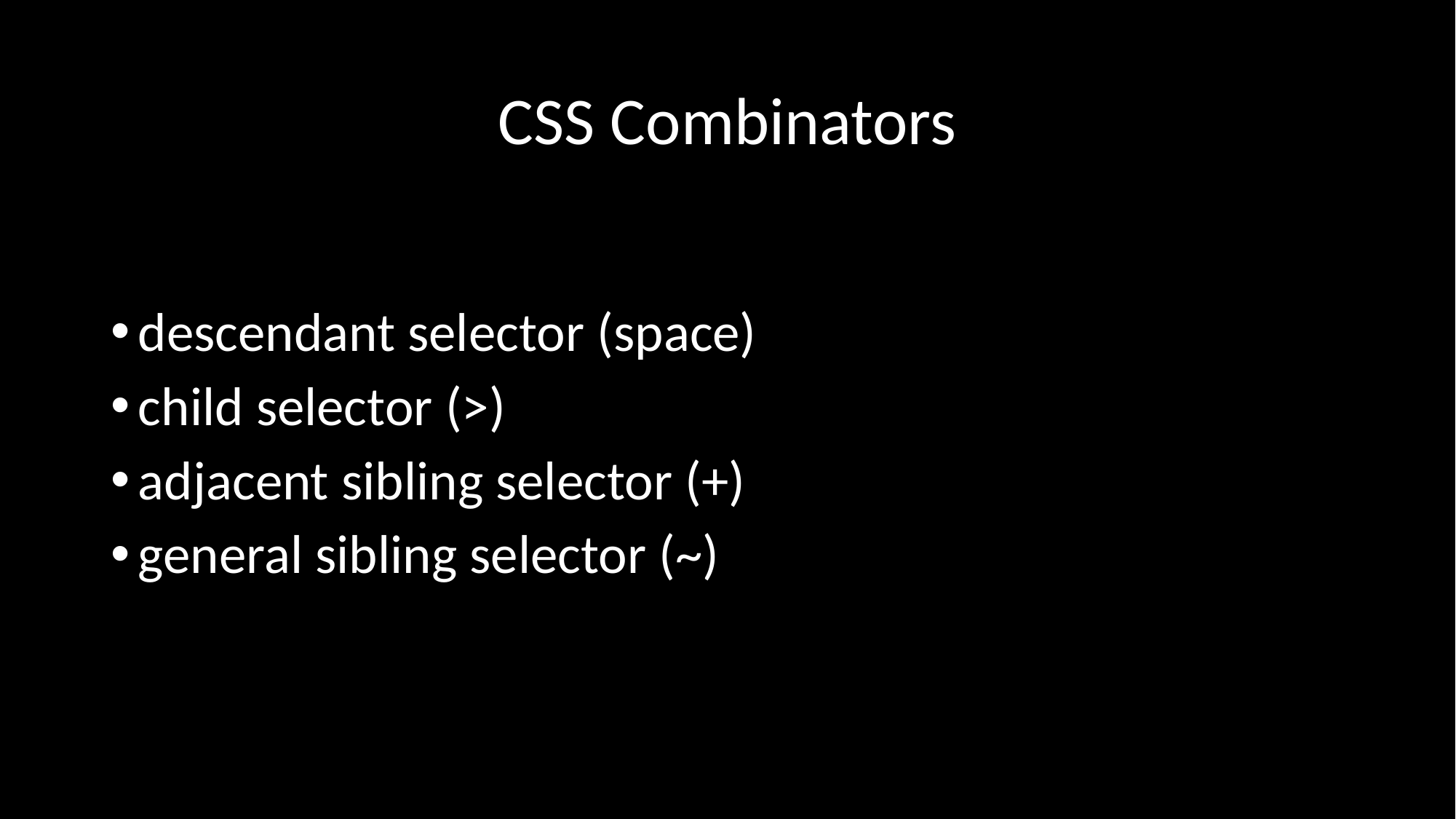

# CSS Combinators

descendant selector (space)
child selector (>)
adjacent sibling selector (+)
general sibling selector (~)